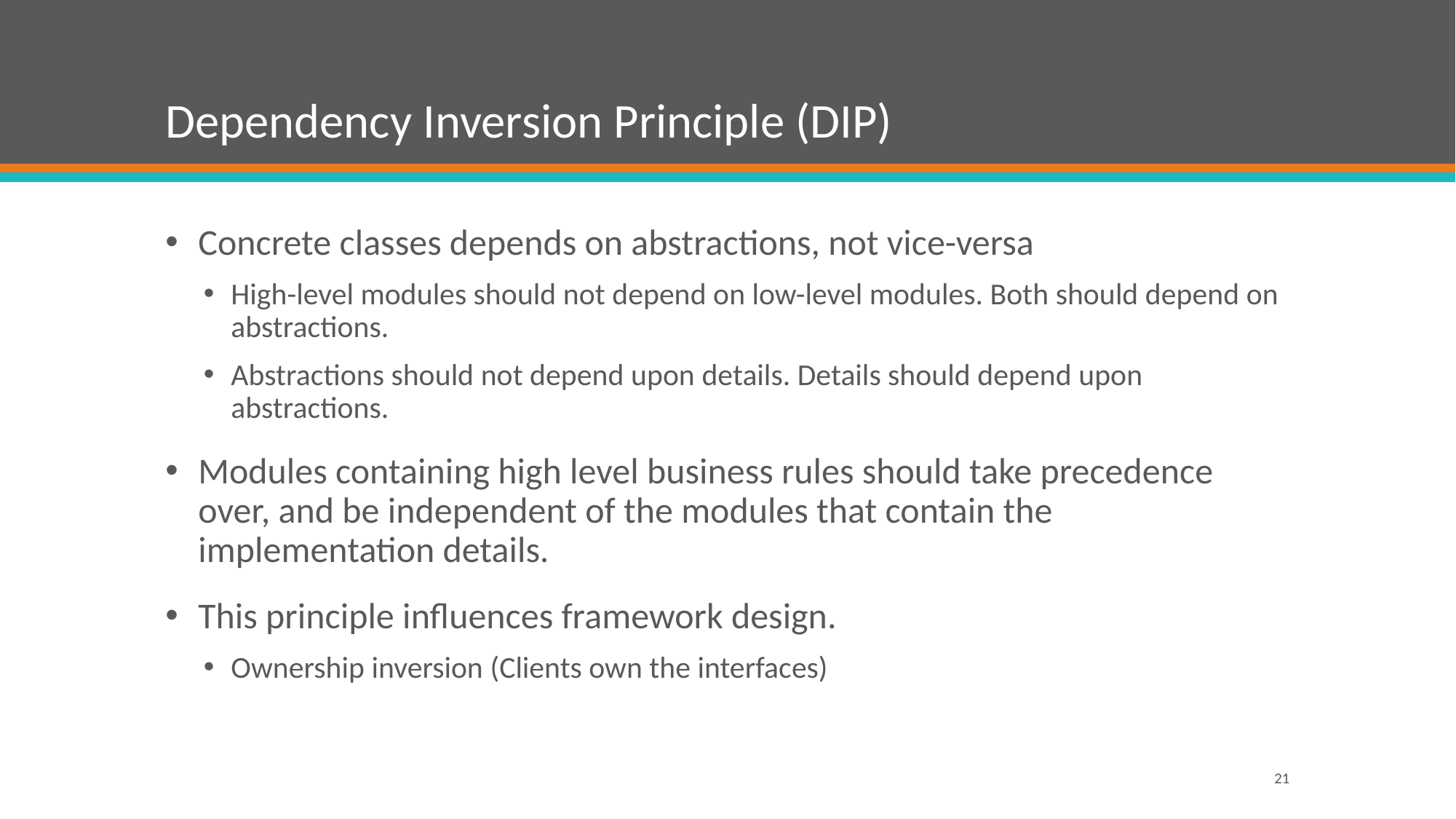

# Dependency Inversion Principle (DIP)
Concrete classes depends on abstractions, not vice-versa
High-level modules should not depend on low-level modules. Both should depend on abstractions.
Abstractions should not depend upon details. Details should depend upon abstractions.
Modules containing high level business rules should take precedence over, and be independent of the modules that contain the implementation details.
This principle influences framework design.
Ownership inversion (Clients own the interfaces)
21